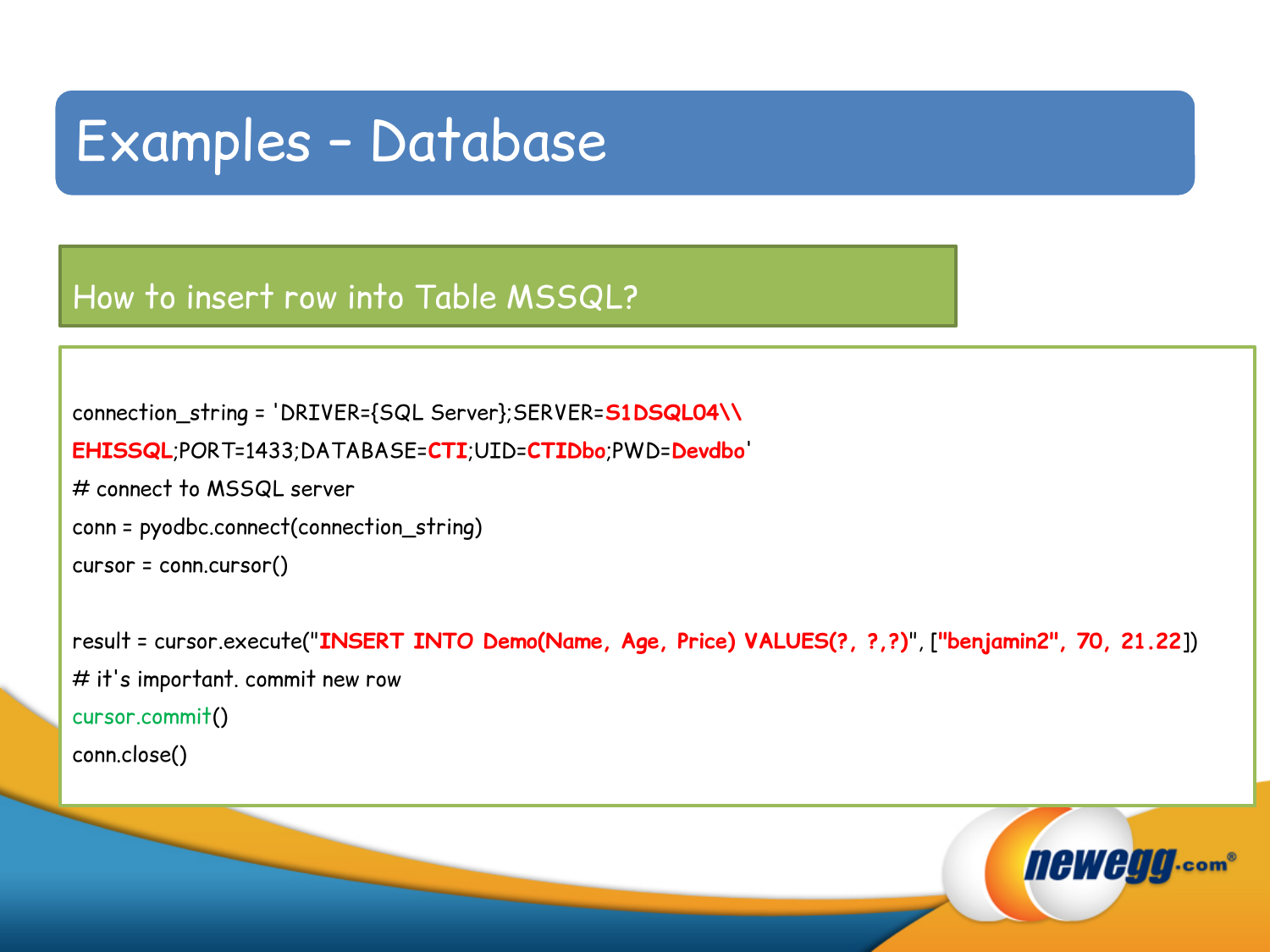

Examples – Database
How to insert row into Table MSSQL?
connection_string = 'DRIVER={SQL Server};SERVER=S1DSQL04\\EHISSQL;PORT=1433;DATABASE=CTI;UID=CTIDbo;PWD=Devdbo'
# connect to MSSQL server
conn = pyodbc.connect(connection_string)
cursor = conn.cursor()
result = cursor.execute("INSERT INTO Demo(Name, Age, Price) VALUES(?, ?,?)", ["benjamin2", 70, 21.22])
# it's important. commit new row
cursor.commit()
conn.close()